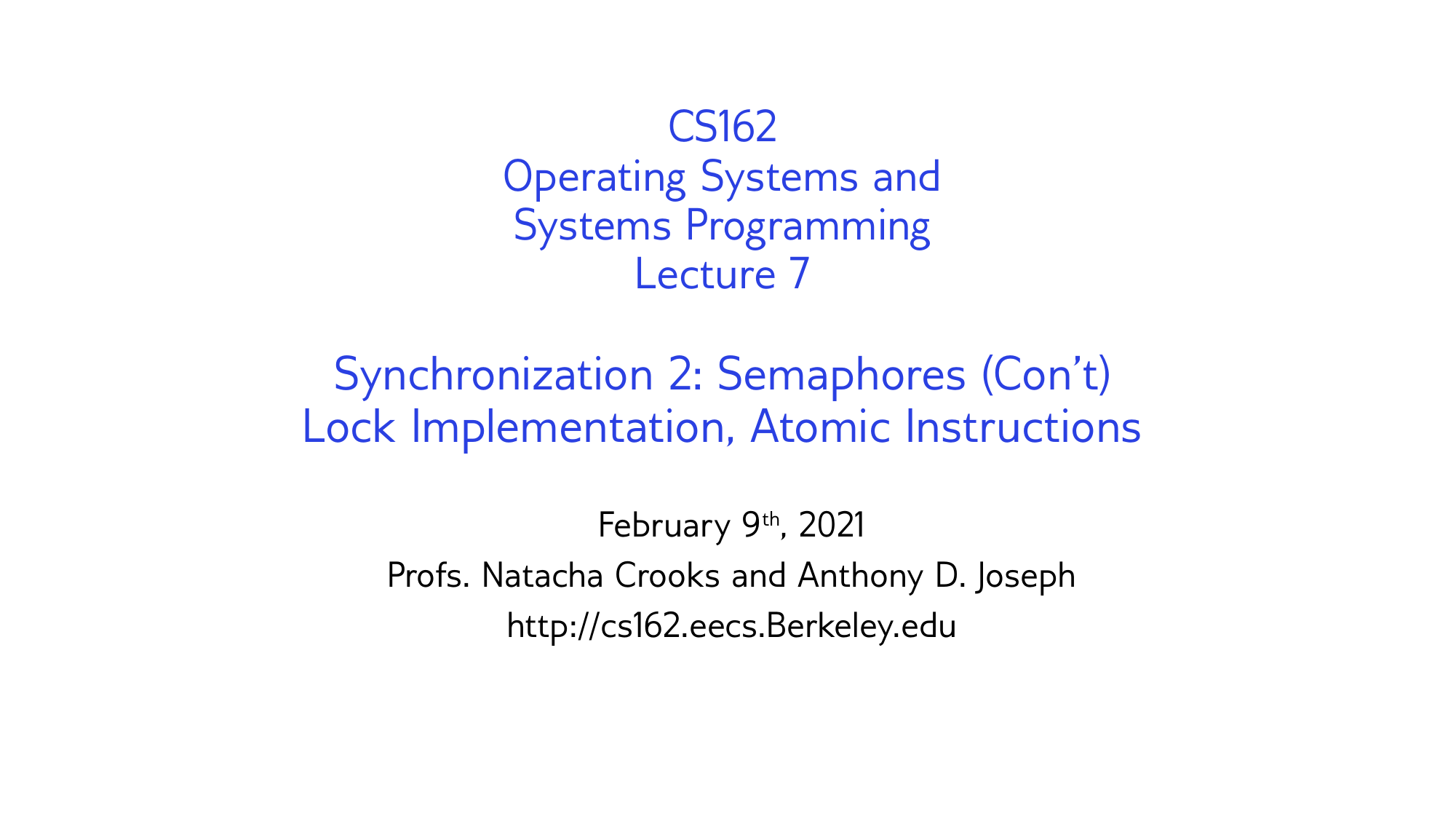

# CS162 Operating Systems and Systems Programming Lecture 7 Synchronization 2: Semaphores (Con’t) Lock Implementation, Atomic Instructions
February 9th, 2021
Profs. Natacha Crooks and Anthony D. Joseph
http://cs162.eecs.Berkeley.edu